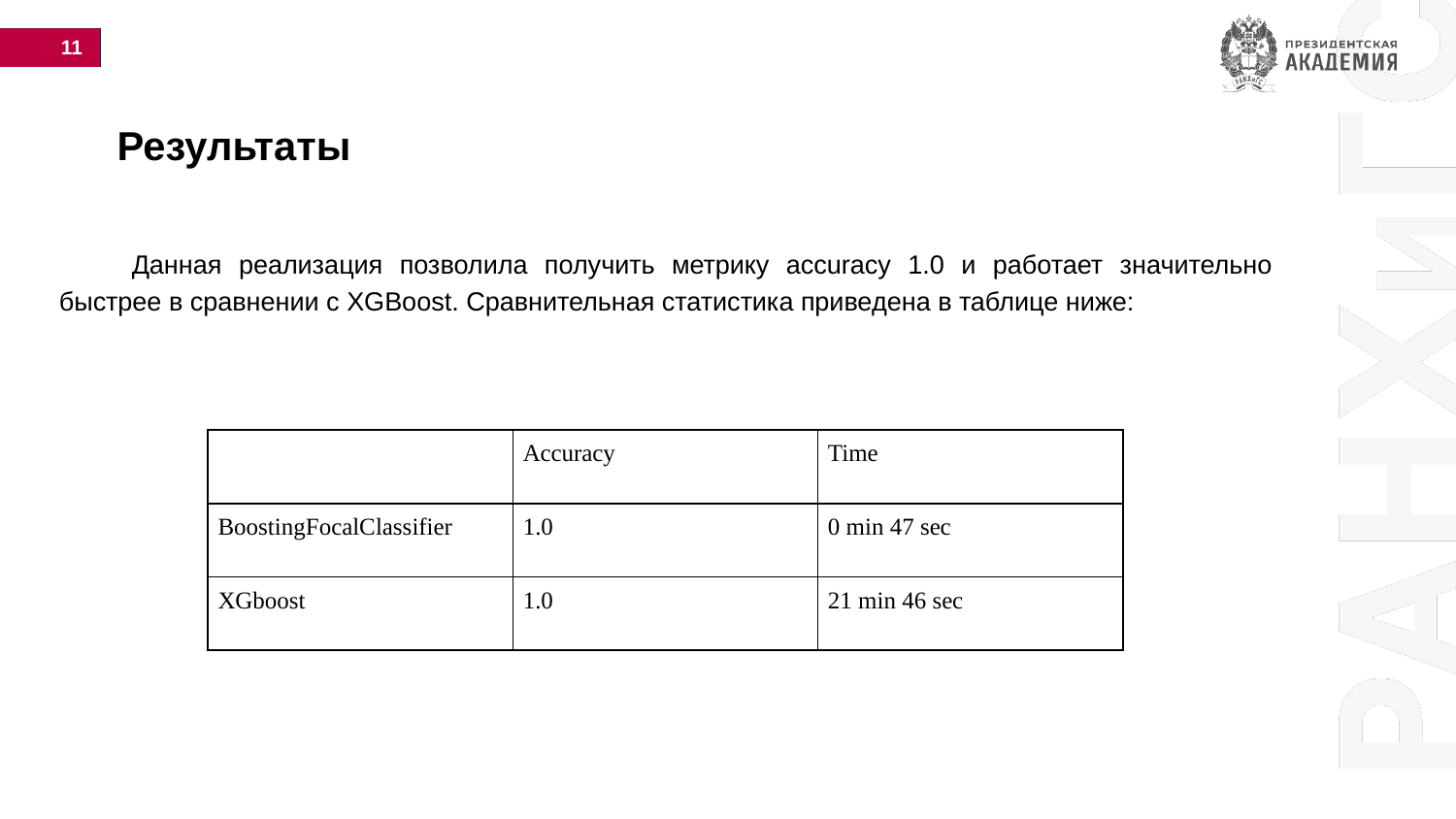

11
Результаты
Данная реализация позволила получить метрику accuracy 1.0 и работает значительно быстрее в сравнении с XGBoost. Сравнительная статистика приведена в таблице ниже:
|  | Accuracy | Time |
| --- | --- | --- |
| BoostingFocalClassifier | 1.0 | 0 min 47 sec |
| XGboost | 1.0 | 21 min 46 sec |